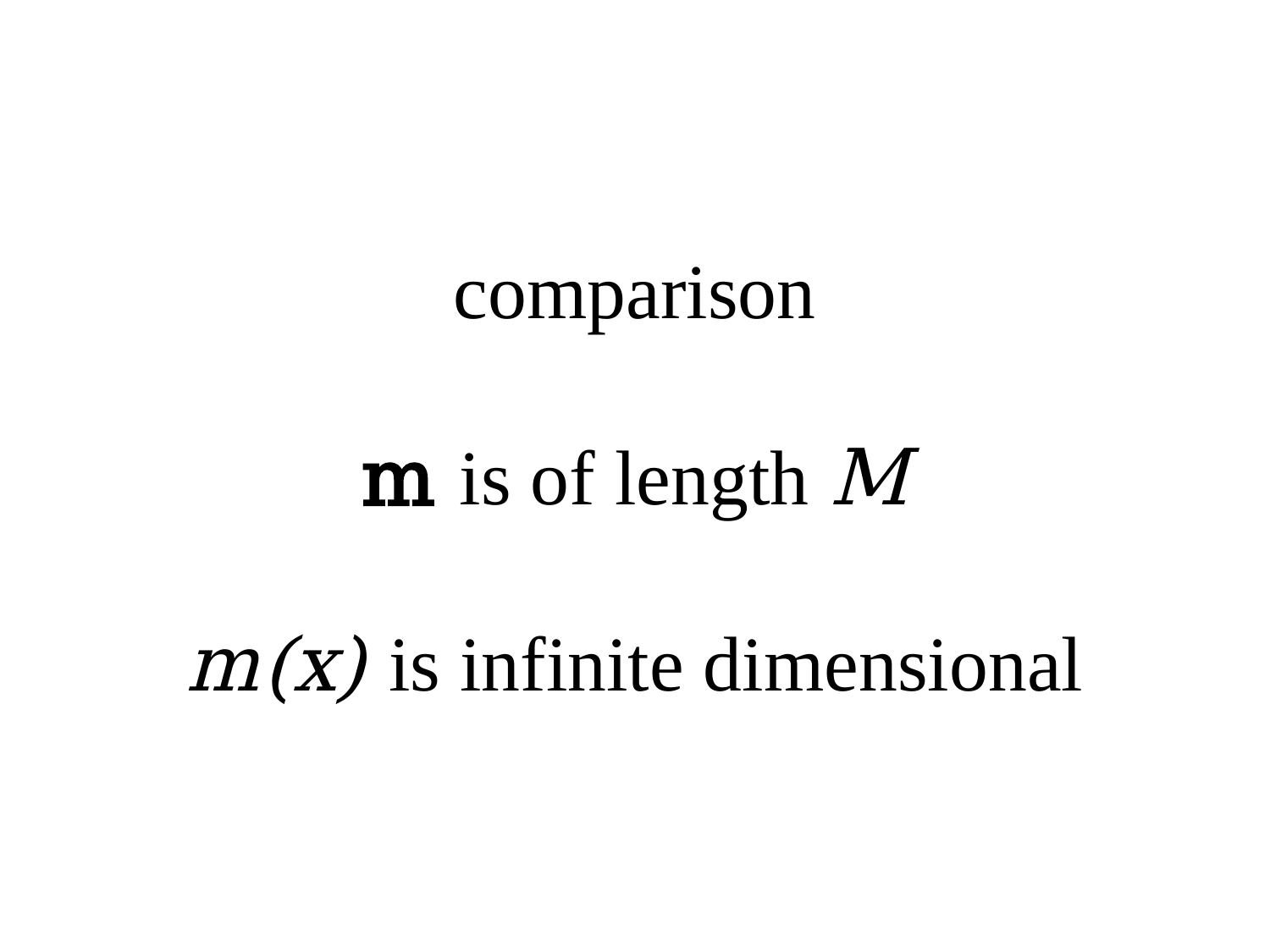

# comparison m is of length M m(x) is infinite dimensional